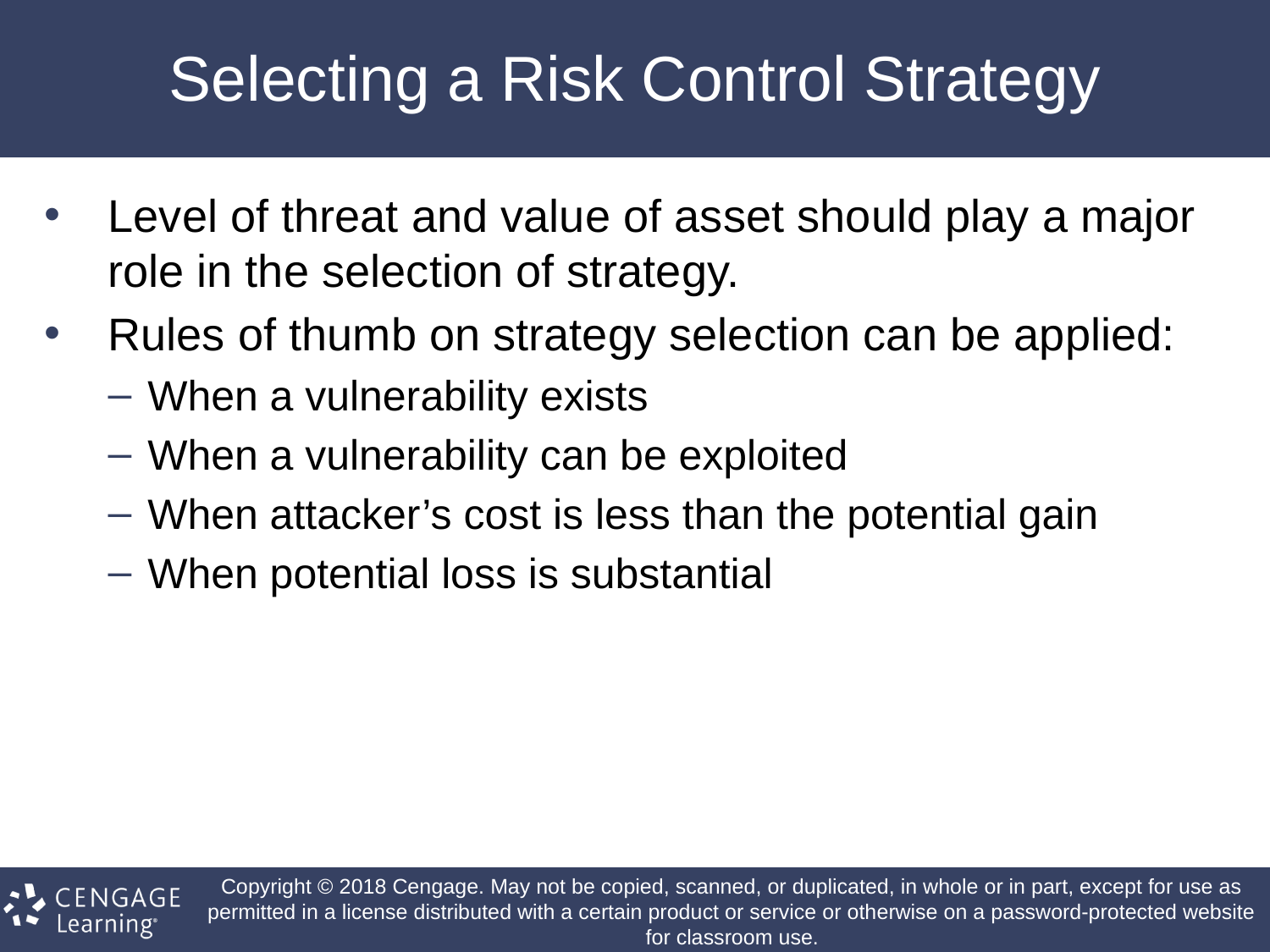

# Selecting a Risk Control Strategy
Level of threat and value of asset should play a major role in the selection of strategy.
Rules of thumb on strategy selection can be applied:
When a vulnerability exists
When a vulnerability can be exploited
When attacker’s cost is less than the potential gain
When potential loss is substantial